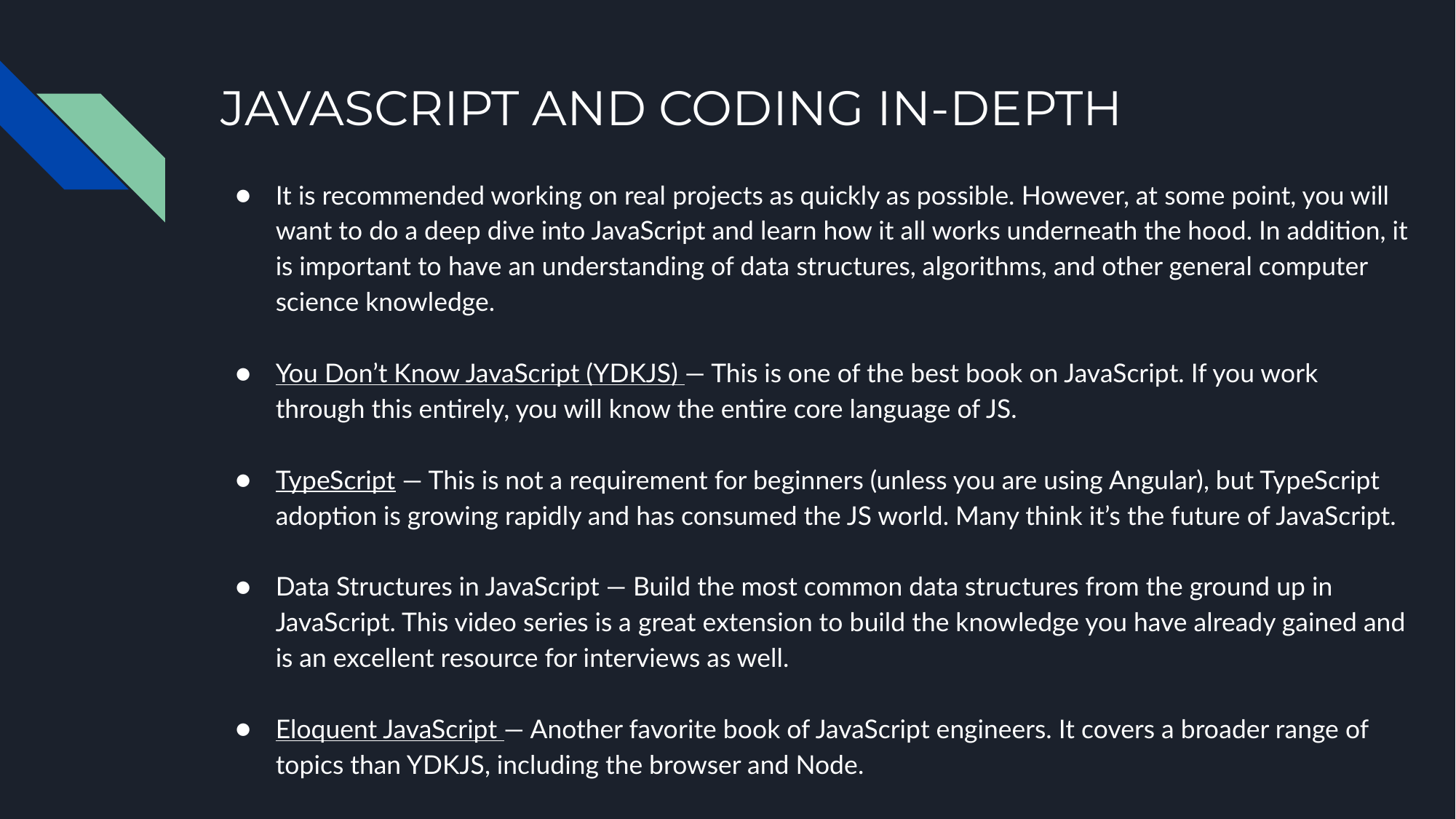

# JAVASCRIPT AND CODING IN-DEPTH
It is recommended working on real projects as quickly as possible. However, at some point, you will want to do a deep dive into JavaScript and learn how it all works underneath the hood. In addition, it is important to have an understanding of data structures, algorithms, and other general computer science knowledge.

You Don’t Know JavaScript (YDKJS) — This is one of the best book on JavaScript. If you work through this entirely, you will know the entire core language of JS.

TypeScript — This is not a requirement for beginners (unless you are using Angular), but TypeScript adoption is growing rapidly and has consumed the JS world. Many think it’s the future of JavaScript.

Data Structures in JavaScript — Build the most common data structures from the ground up in JavaScript. This video series is a great extension to build the knowledge you have already gained and is an excellent resource for interviews as well.

Eloquent JavaScript — Another favorite book of JavaScript engineers. It covers a broader range of topics than YDKJS, including the browser and Node.